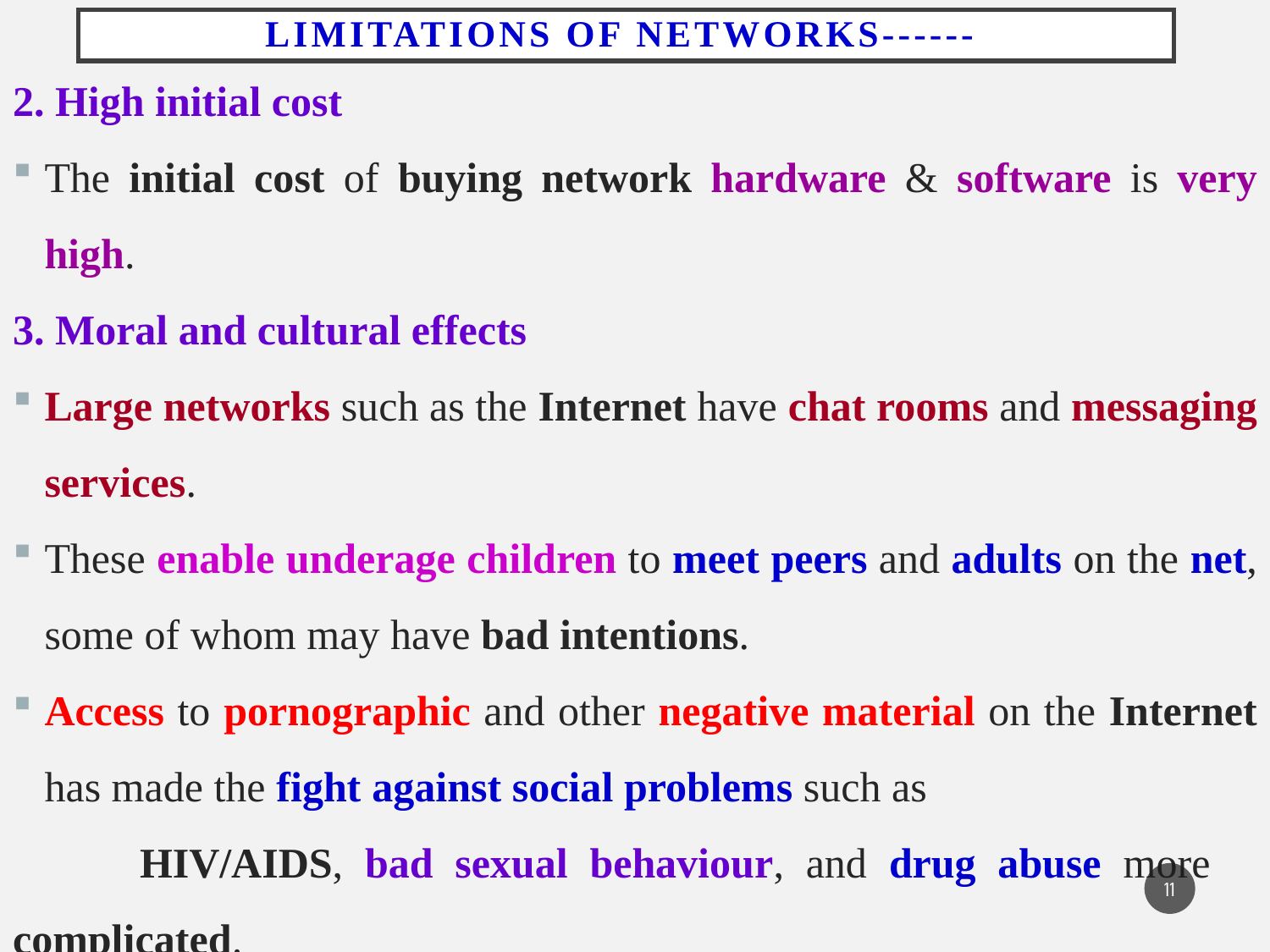

# Limitations of Networks------
2. High initial cost
The initial cost of buying network hardware & software is very high.
3. Moral and cultural effects
Large networks such as the Internet have chat rooms and messaging services.
These enable underage children to meet peers and adults on the net, some of whom may have bad intentions.
Access to pornographic and other negative material on the Internet has made the fight against social problems such as
	HIV/AIDS, bad sexual behaviour, and drug abuse more  	complicated.

11